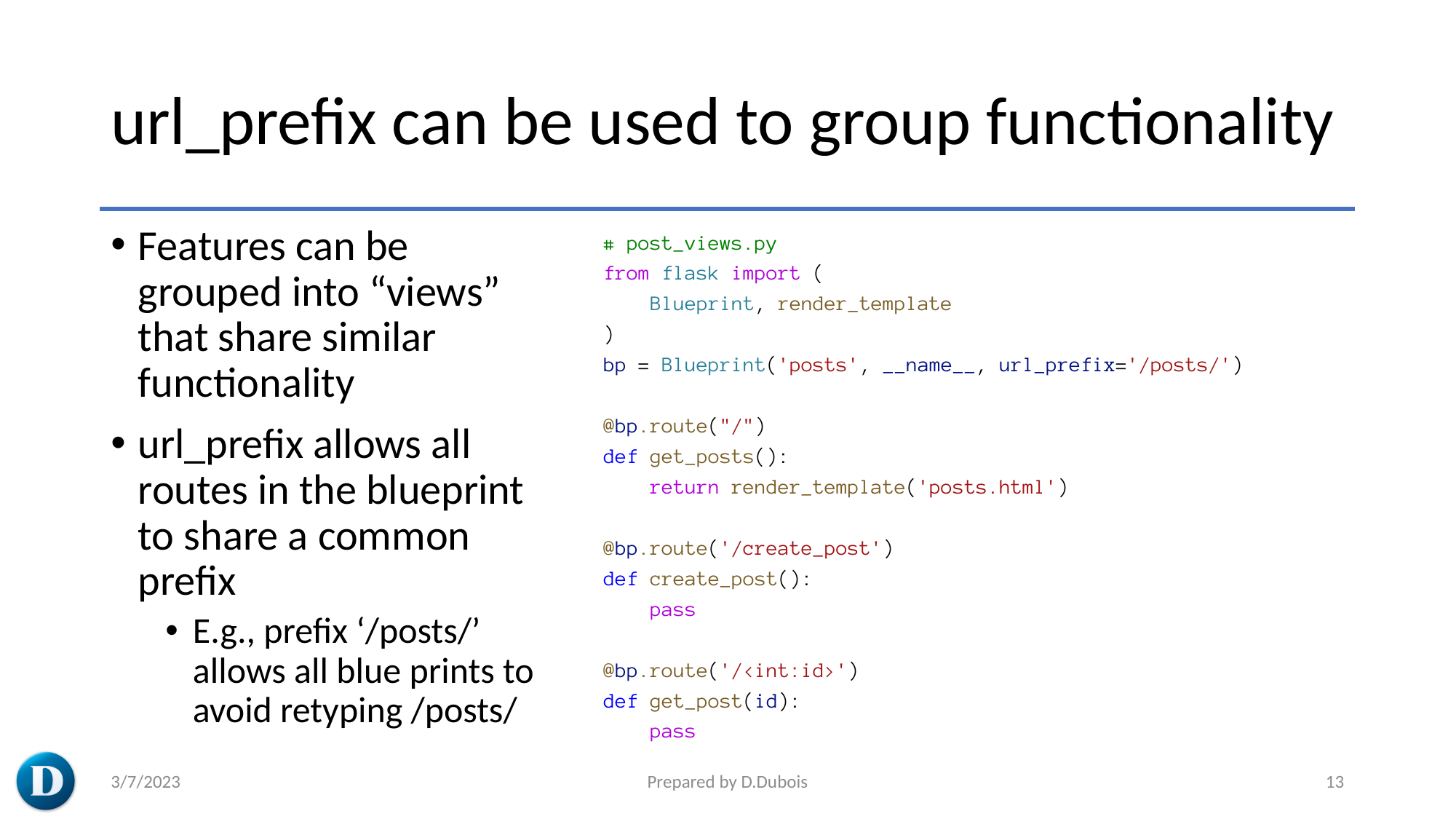

# url_prefix can be used to group functionality
Features can be grouped into “views” that share similar functionality
url_prefix allows all routes in the blueprint to share a common prefix
E.g., prefix ‘/posts/’ allows all blue prints to avoid retyping /posts/
# post_views.py
from flask import (
    Blueprint, render_template
)
bp = Blueprint('posts', __name__, url_prefix='/posts/')
@bp.route("/")
def get_posts():
    return render_template('posts.html')
@bp.route('/create_post')
def create_post():
    pass
@bp.route('/<int:id>')
def get_post(id):
    pass
3/7/2023
Prepared by D.Dubois
13